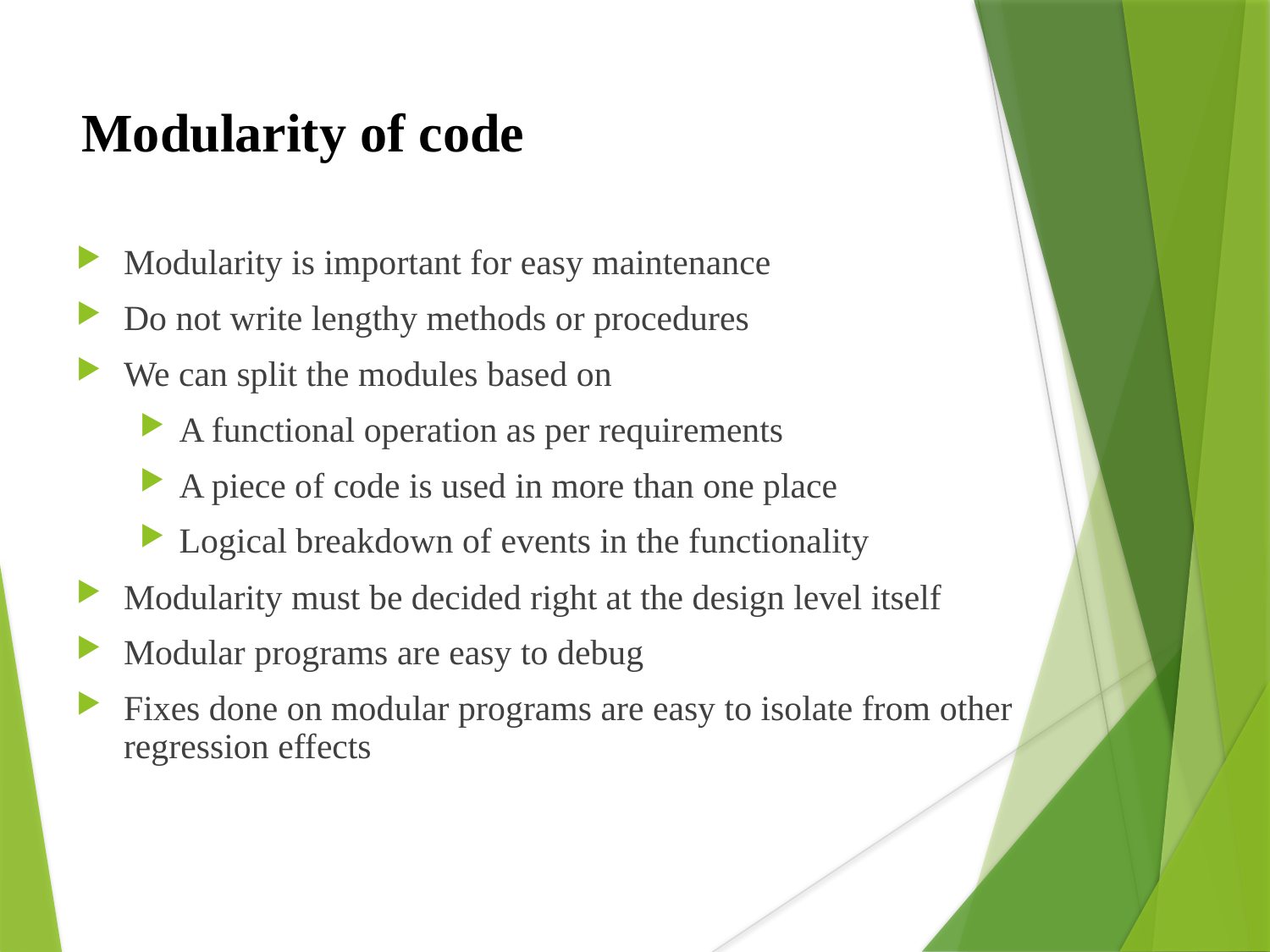

Modularity of code
Modularity is important for easy maintenance
Do not write lengthy methods or procedures
We can split the modules based on
A functional operation as per requirements
A piece of code is used in more than one place
Logical breakdown of events in the functionality
Modularity must be decided right at the design level itself
Modular programs are easy to debug
Fixes done on modular programs are easy to isolate from other regression effects